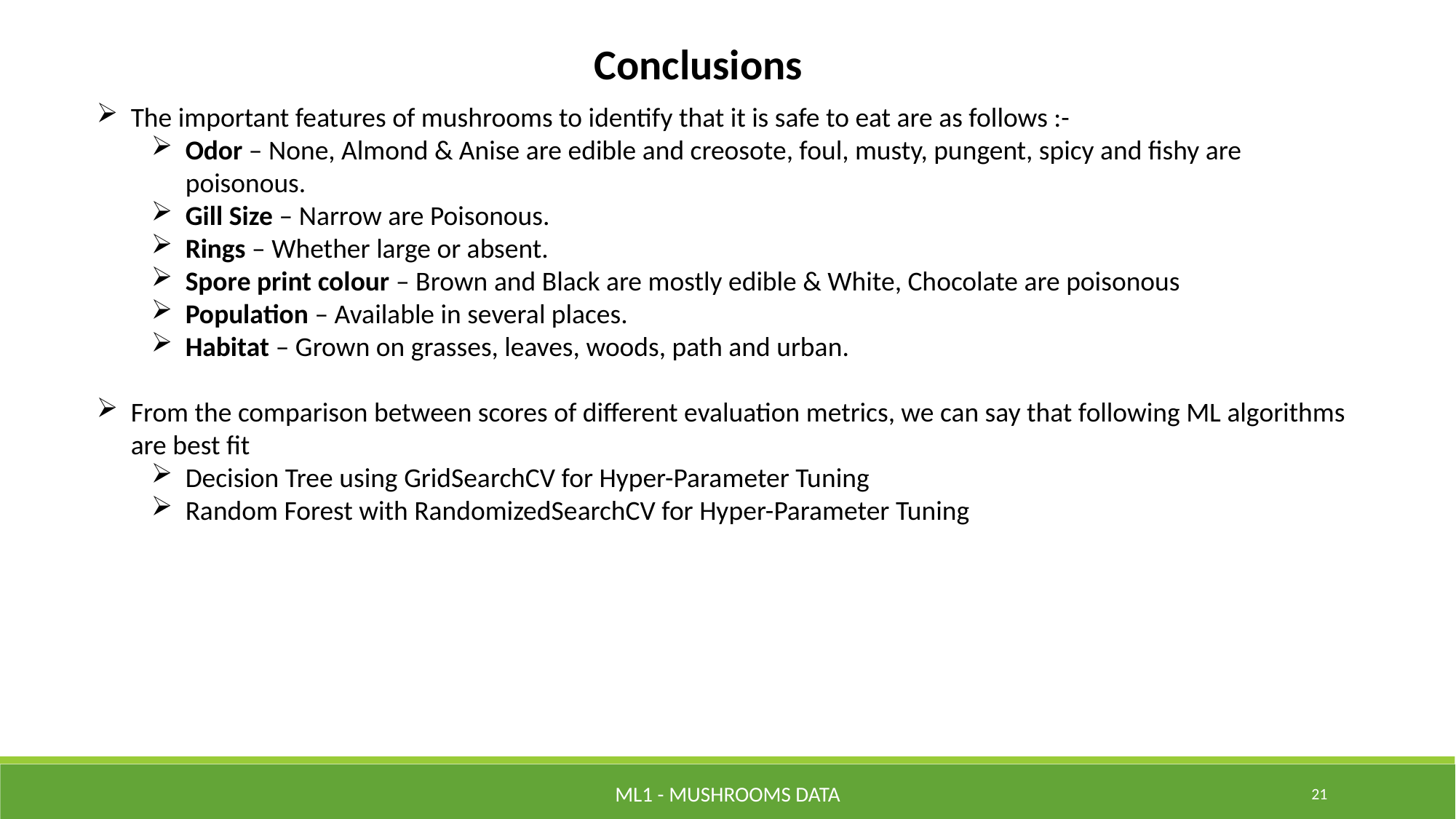

Conclusions
The important features of mushrooms to identify that it is safe to eat are as follows :-
Odor – None, Almond & Anise are edible and creosote, foul, musty, pungent, spicy and fishy are poisonous.
Gill Size – Narrow are Poisonous.
Rings – Whether large or absent.
Spore print colour – Brown and Black are mostly edible & White, Chocolate are poisonous
Population – Available in several places.
Habitat – Grown on grasses, leaves, woods, path and urban.

From the comparison between scores of different evaluation metrics, we can say that following ML algorithms are best fit
Decision Tree using GridSearchCV for Hyper-Parameter Tuning
Random Forest with RandomizedSearchCV for Hyper-Parameter Tuning
ML1 - Mushrooms Data
21